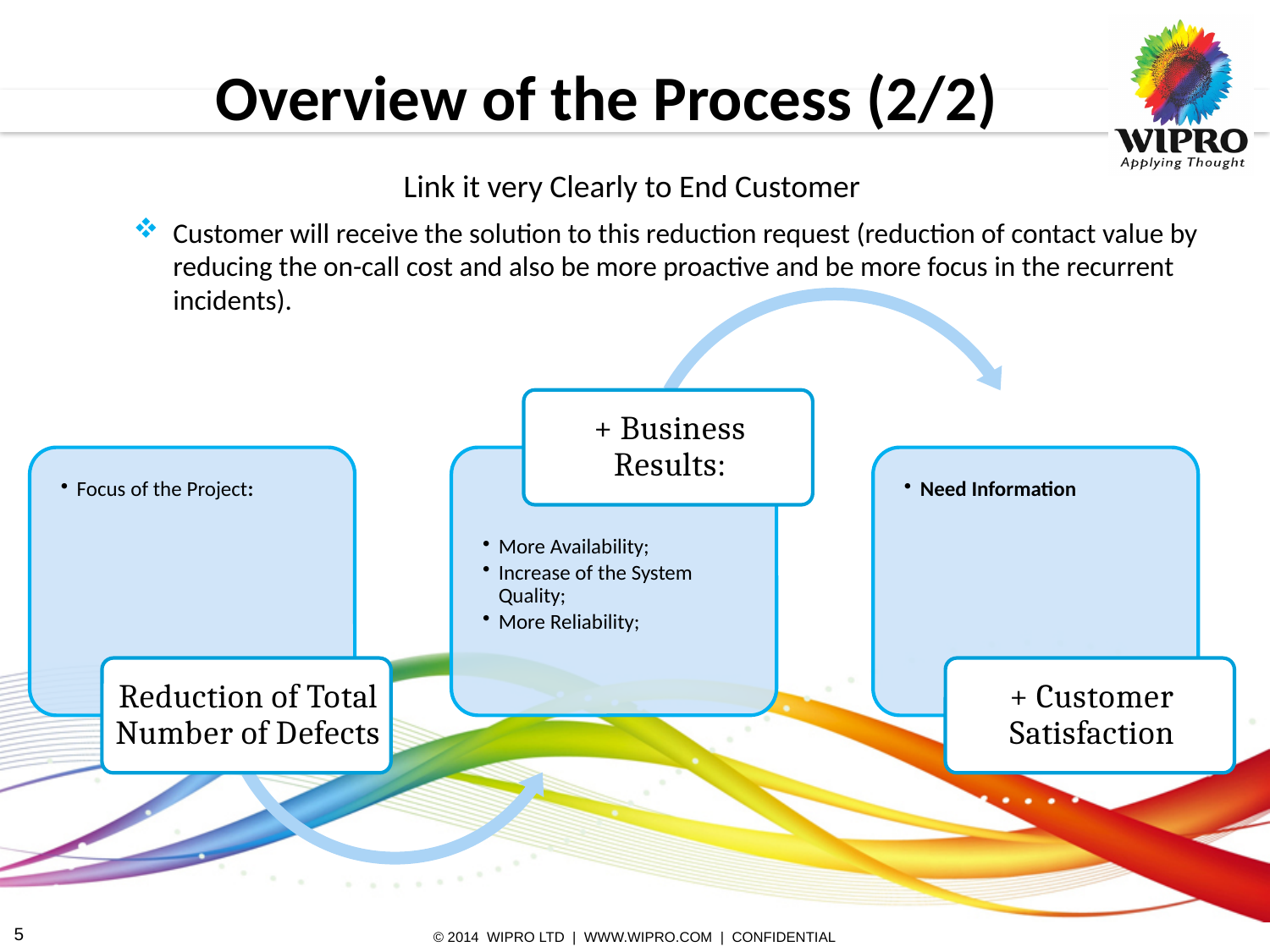

Overview of the Process (2/2)
Link it very Clearly to End Customer
Customer will receive the solution to this reduction request (reduction of contact value by reducing the on-call cost and also be more proactive and be more focus in the recurrent incidents).

Focus of the Project:
Reduction of Total Number of Defects
More Availability;
Increase of the System Quality;
More Reliability;

+ Business Results:
Need Information
+ Customer Satisfaction